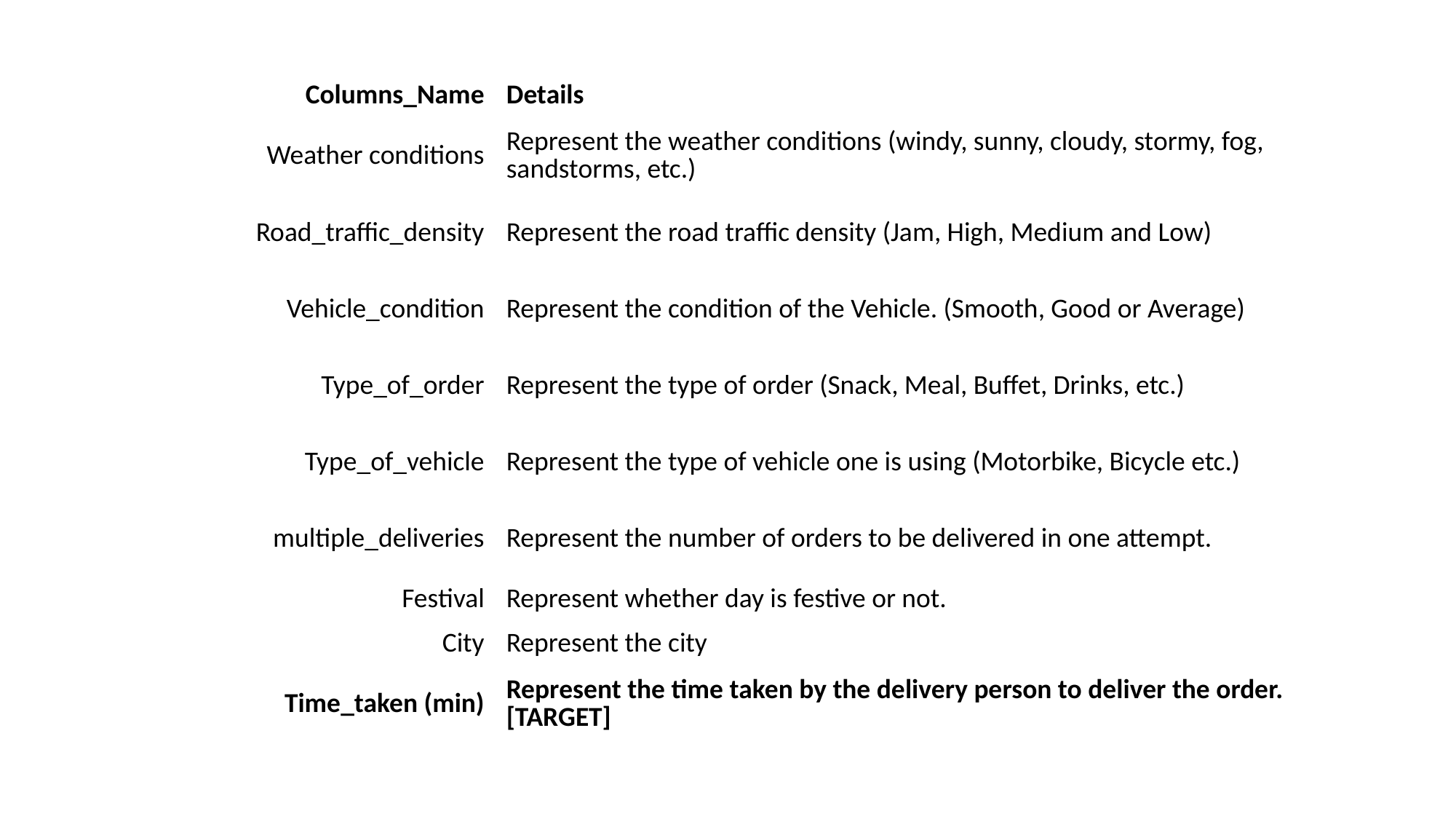

| Columns\_Name | Details |
| --- | --- |
| Weather conditions | Represent the weather conditions (windy, sunny, cloudy, stormy, fog, sandstorms, etc.) |
| Road\_traffic\_density | Represent the road traffic density (Jam, High, Medium and Low) |
| Vehicle\_condition | Represent the condition of the Vehicle. (Smooth, Good or Average) |
| Type\_of\_order | Represent the type of order (Snack, Meal, Buffet, Drinks, etc.) |
| Type\_of\_vehicle | Represent the type of vehicle one is using (Motorbike, Bicycle etc.) |
| multiple\_deliveries | Represent the number of orders to be delivered in one attempt. |
| Festival | Represent whether day is festive or not. |
| City | Represent the city |
| Time\_taken (min) | Represent the time taken by the delivery person to deliver the order. [TARGET] |